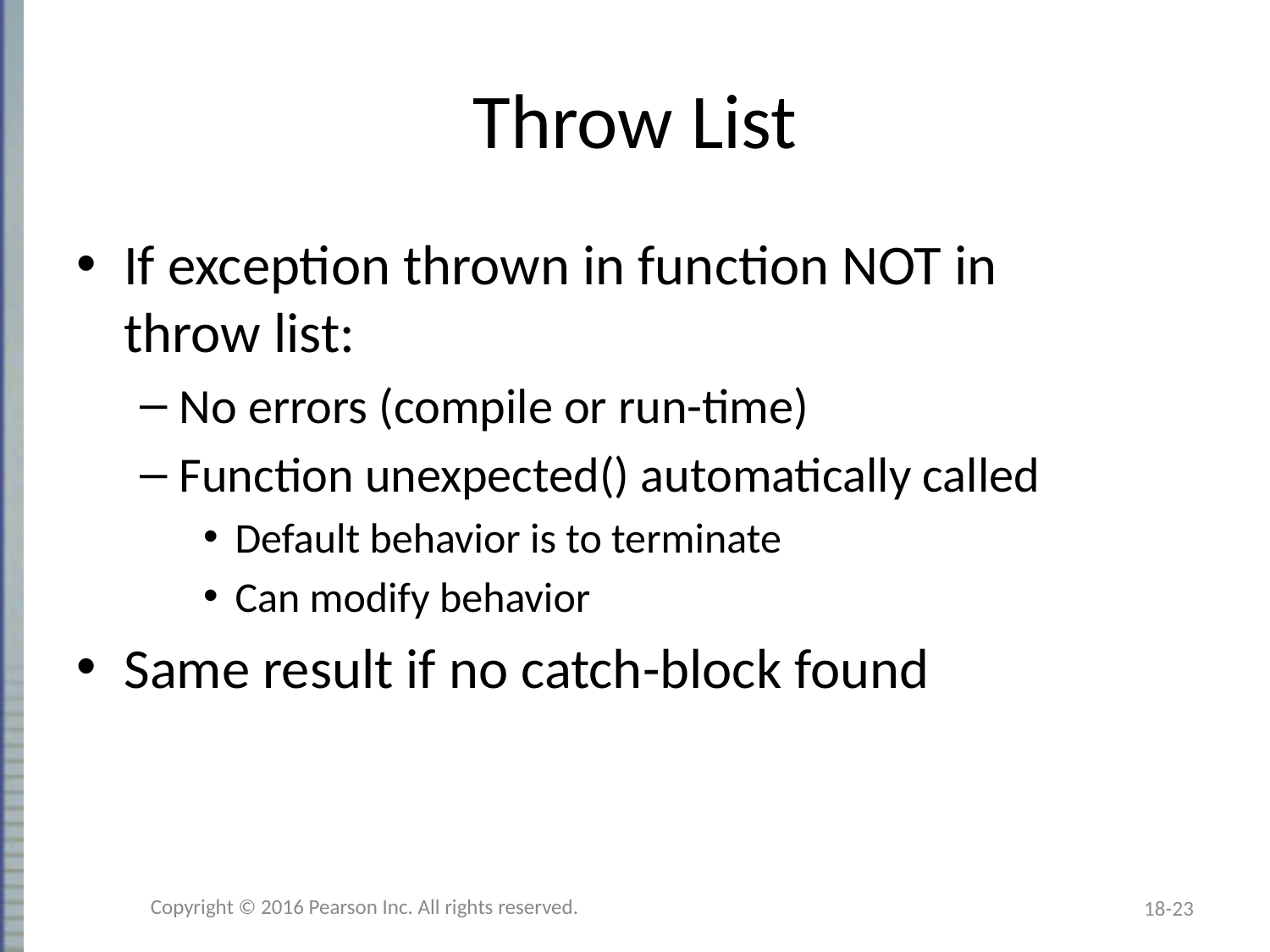

# Throw List
If exception thrown in function NOT in
throw list:
No errors (compile or run-time)
Function unexpected() automatically called
Default behavior is to terminate
Can modify behavior
Same result if no catch-block found
Copyright © 2016 Pearson Inc. All rights reserved.
18-23